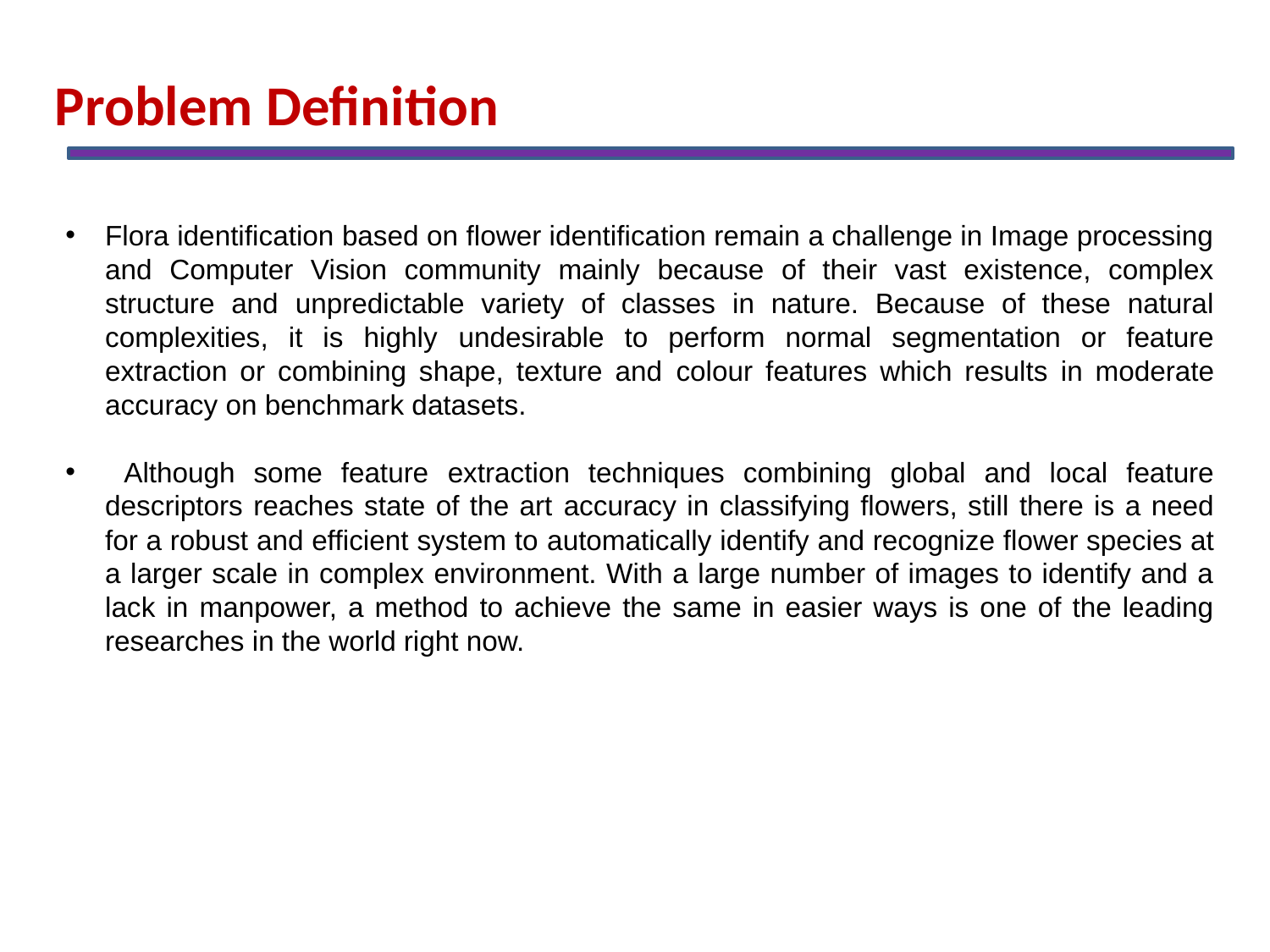

Problem Definition

Flora identification based on flower identification remain a challenge in Image processing and Computer Vision community mainly because of their vast existence, complex structure and unpredictable variety of classes in nature. Because of these natural complexities, it is highly undesirable to perform normal segmentation or feature extraction or combining shape, texture and colour features which results in moderate accuracy on benchmark datasets.

 Although some feature extraction techniques combining global and local feature descriptors reaches state of the art accuracy in classifying flowers, still there is a need for a robust and efficient system to automatically identify and recognize flower species at a larger scale in complex environment. With a large number of images to identify and a lack in manpower, a method to achieve the same in easier ways is one of the leading researches in the world right now.